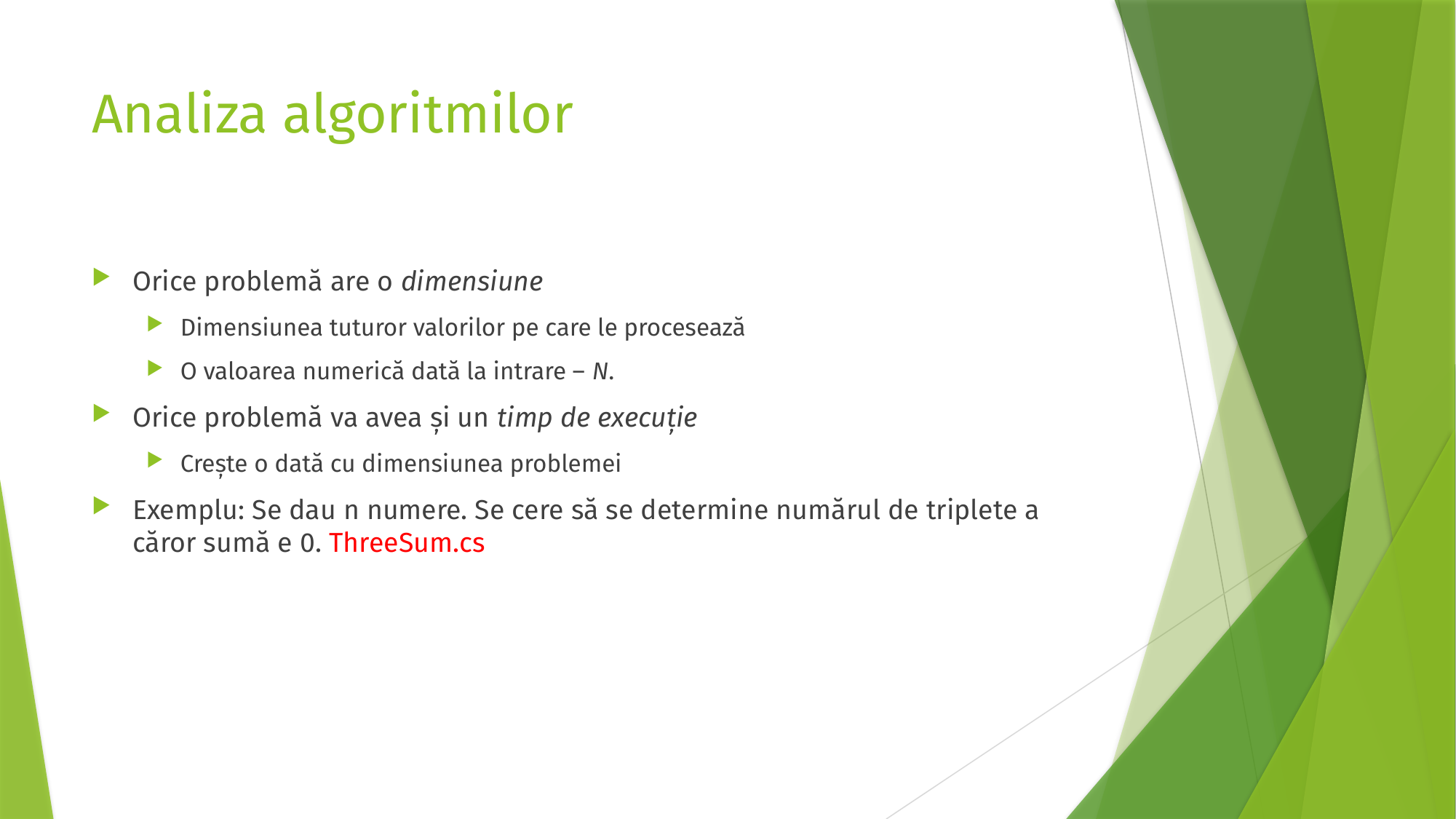

# Analiza algoritmilor
Orice problemă are o dimensiune
Dimensiunea tuturor valorilor pe care le procesează
O valoarea numerică dată la intrare – N.
Orice problemă va avea și un timp de execuție
Crește o dată cu dimensiunea problemei
Exemplu: Se dau n numere. Se cere să se determine numărul de triplete a căror sumă e 0. ThreeSum.cs